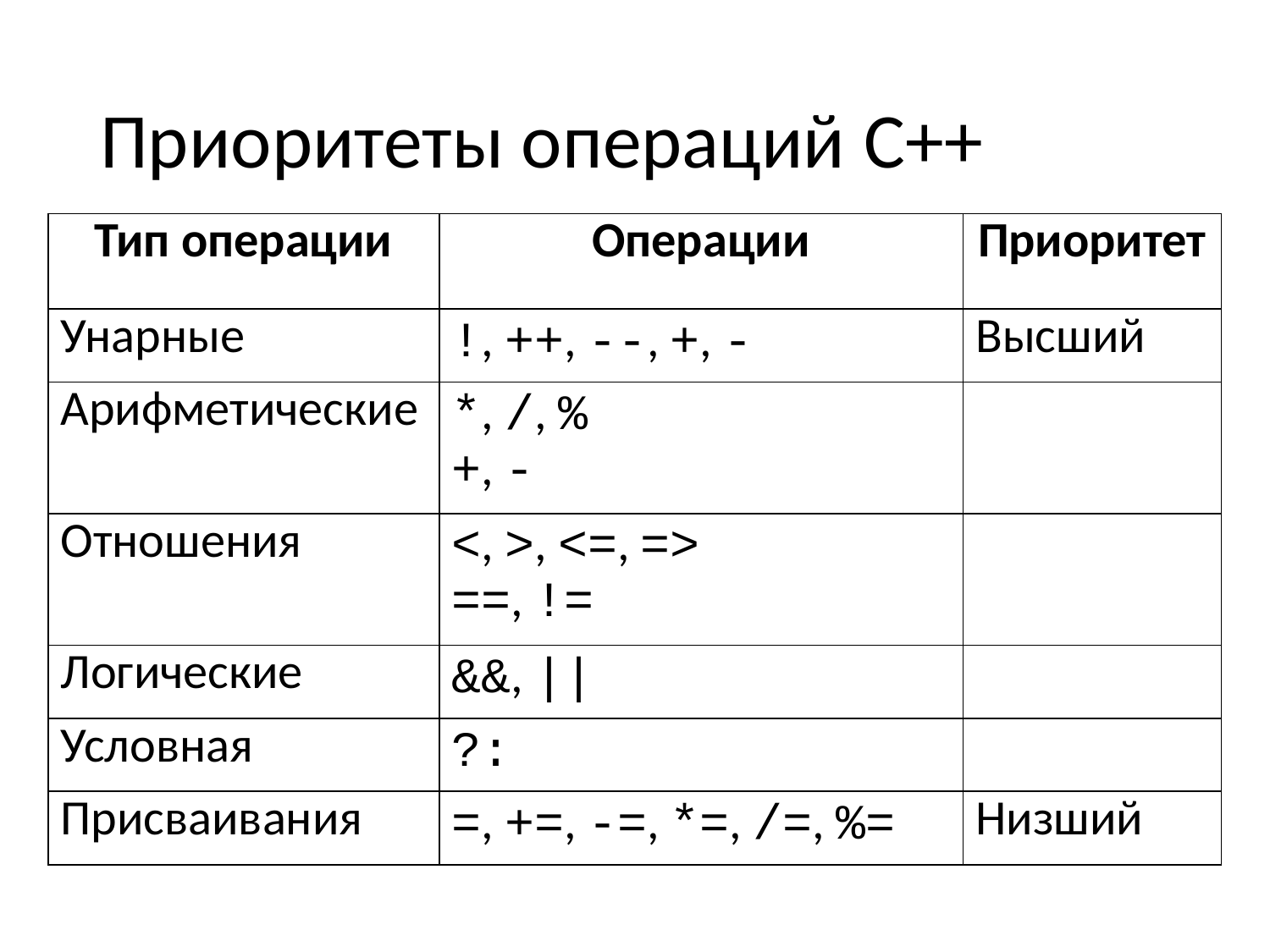

# Приоритеты операций C++
| Тип операции | Операции | Приоритет |
| --- | --- | --- |
| Унарные | !, ++, --, +, - | Высший |
| Арифметические | \*, /, % +, - |  |
| Отношения | <, >, <=, => ==, != |  |
| Логические | &&, || |  |
| Условная | ?: |  |
| Присваивания | =, +=, -=, \*=, /=, %= | Низший |